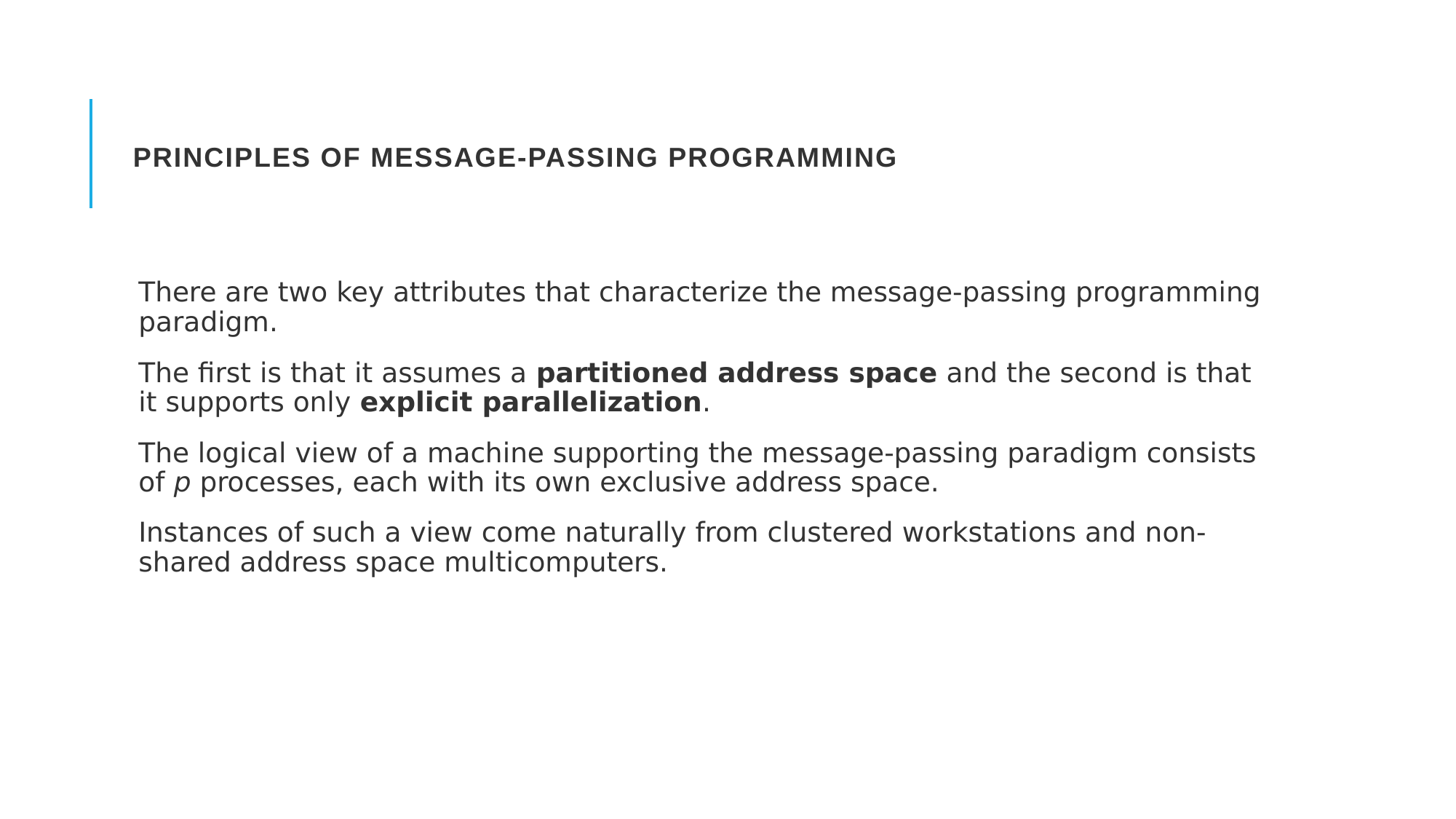

# Principles of Message-Passing Programming
There are two key attributes that characterize the message-passing programming paradigm.
The first is that it assumes a partitioned address space and the second is that it supports only explicit parallelization.
The logical view of a machine supporting the message-passing paradigm consists of p processes, each with its own exclusive address space.
Instances of such a view come naturally from clustered workstations and non-shared address space multicomputers.